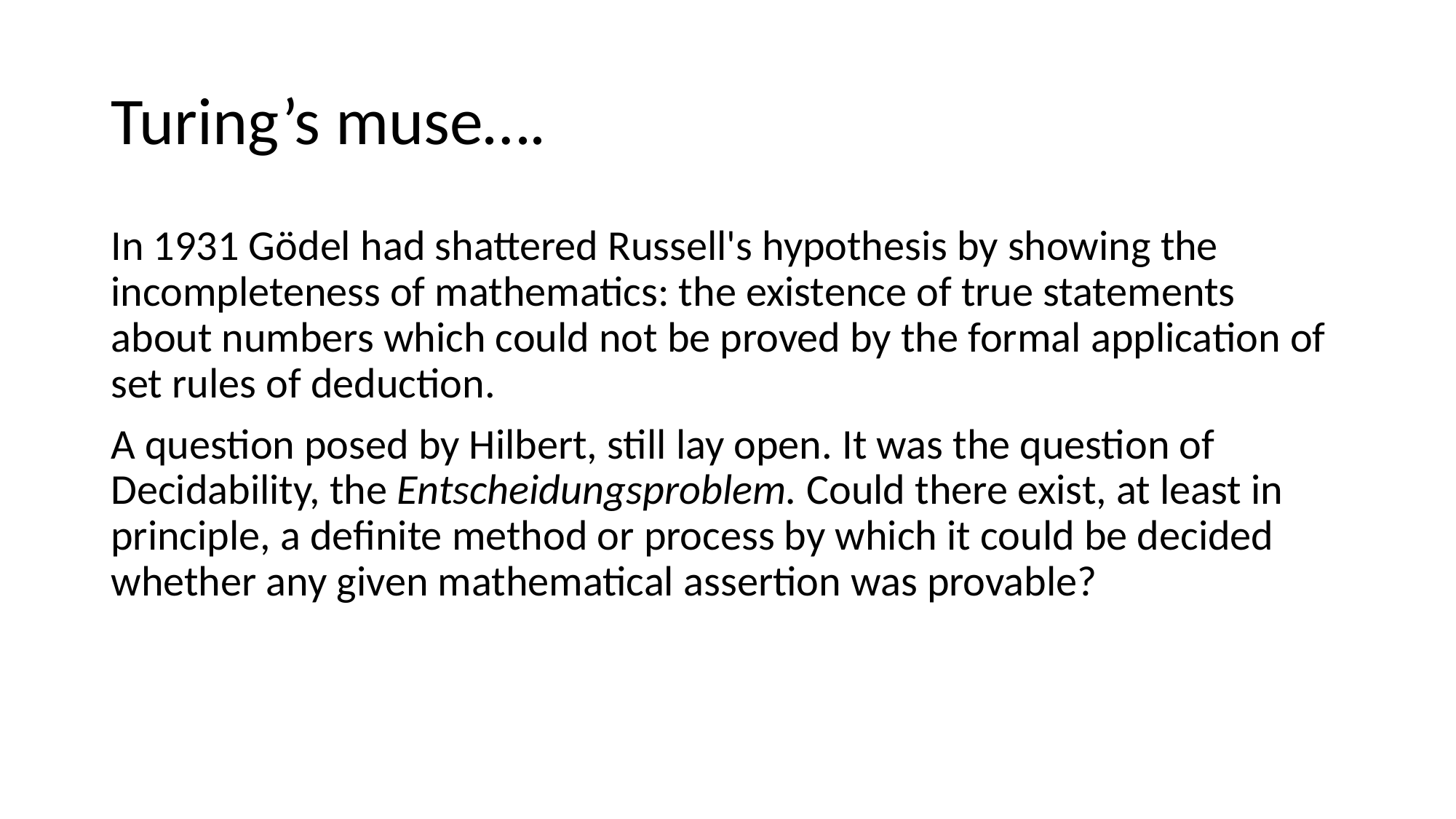

# Turing’s muse….
In 1931 Gödel had shattered Russell's hypothesis by showing the incompleteness of mathematics: the existence of true statements about numbers which could not be proved by the formal application of set rules of deduction.
A question posed by Hilbert, still lay open. It was the question of Decidability, the Entscheidungsproblem. Could there exist, at least in principle, a definite method or process by which it could be decided whether any given mathematical assertion was provable?